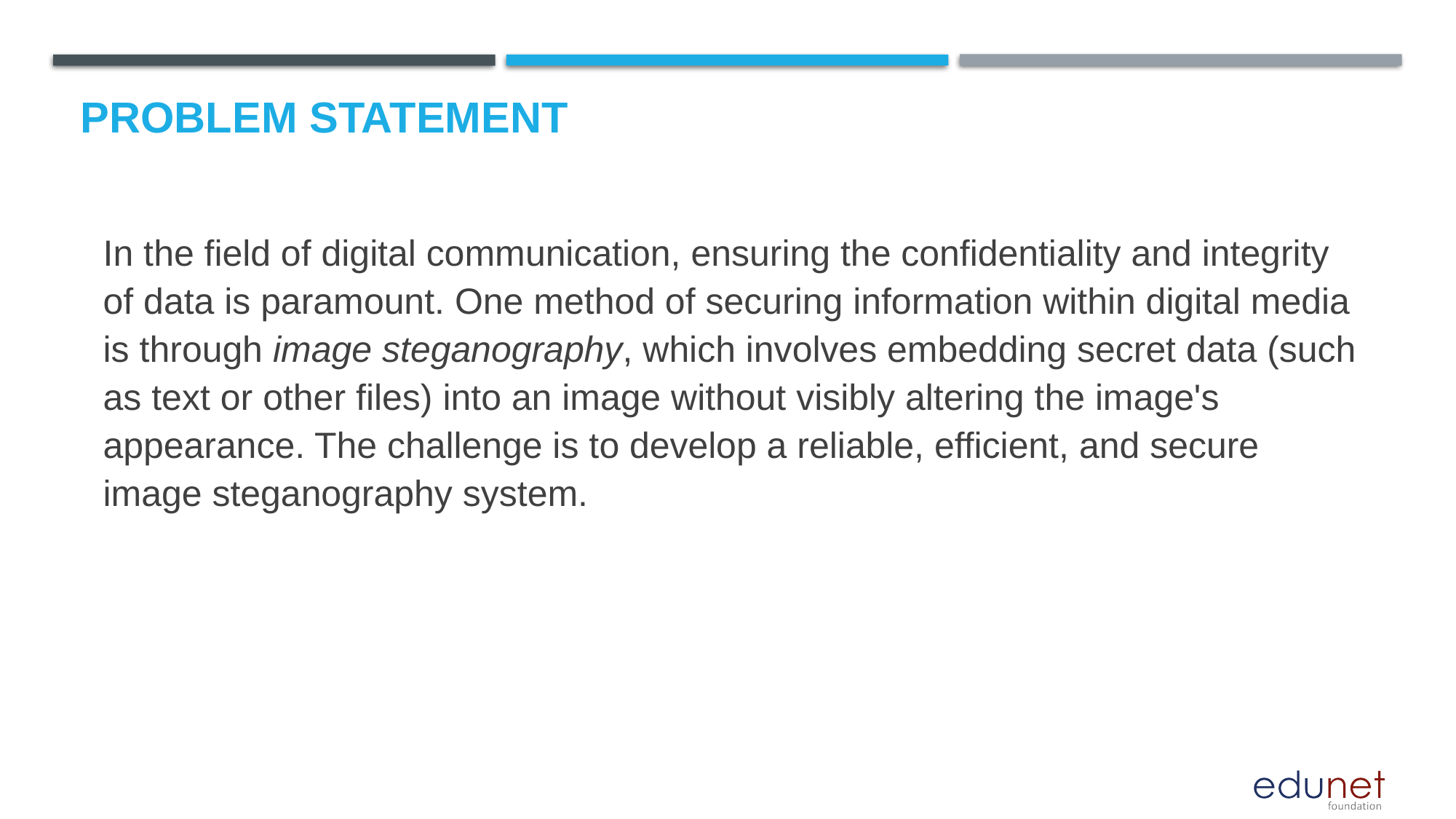

# Problem Statement
In the field of digital communication, ensuring the confidentiality and integrity of data is paramount. One method of securing information within digital media is through image steganography, which involves embedding secret data (such as text or other files) into an image without visibly altering the image's appearance. The challenge is to develop a reliable, efficient, and secure image steganography system.